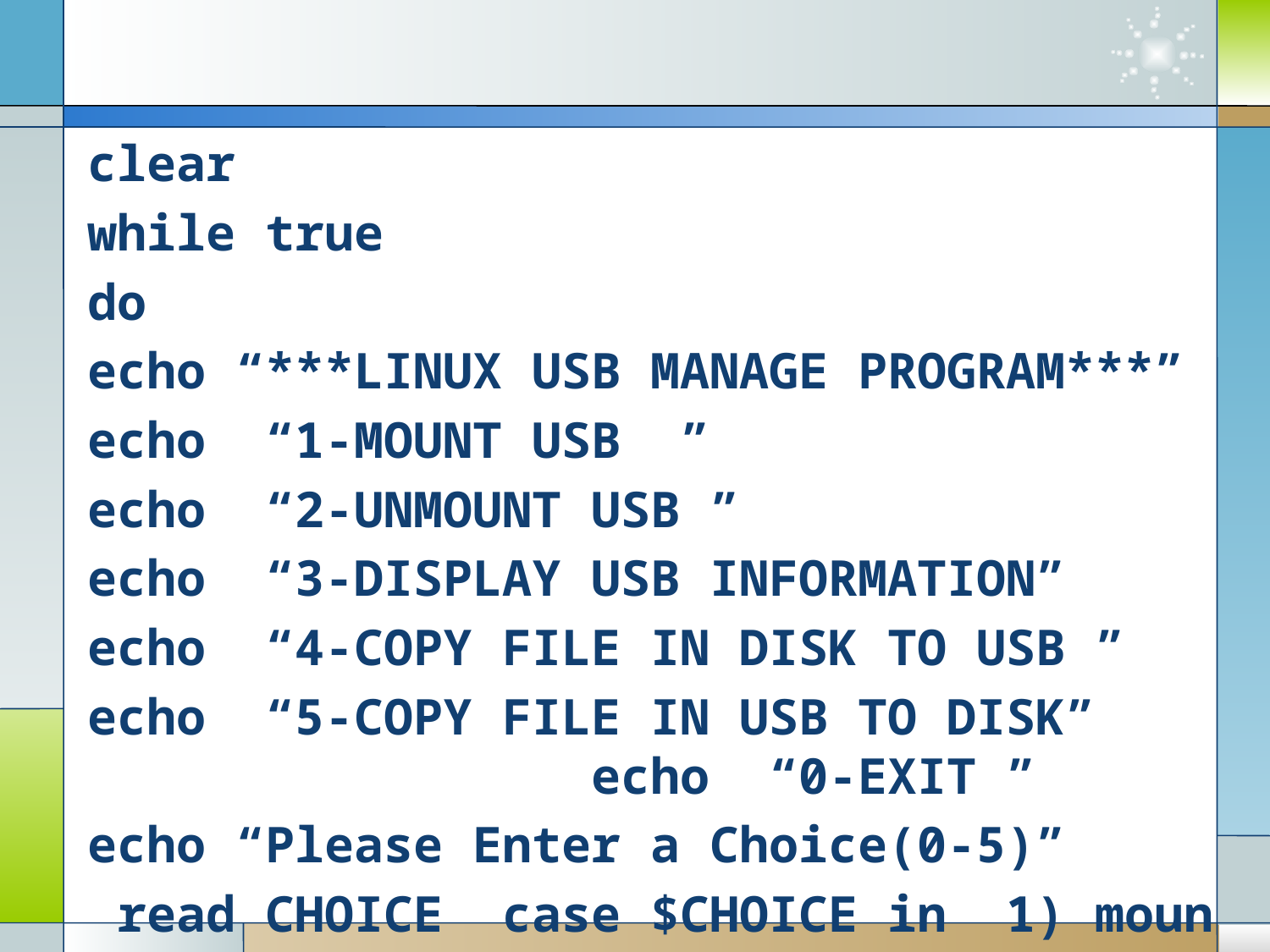

#
clear
while true
do
echo “***LINUX USB MANAGE PROGRAM***”
echo  “1-MOUNT USB  ”
echo  “2-UNMOUNT USB ”
echo  “3-DISPLAY USB INFORMATION”
echo  “4-COPY FILE IN DISK TO USB ”
echo  “5-COPY FILE IN USB TO DISK”                      echo  “0-EXIT ”
echo “Please Enter a Choice(0-5)”
 read CHOICE  case $CHOICE in  1) mountusb 2) unmountusb 3) display 4) cpdisktousb 5) cpusbtodisk 0) quit *)  echo “Invalid Choice!Corrent Choice is (0-5)”     sleep 4     clear;;  esac done